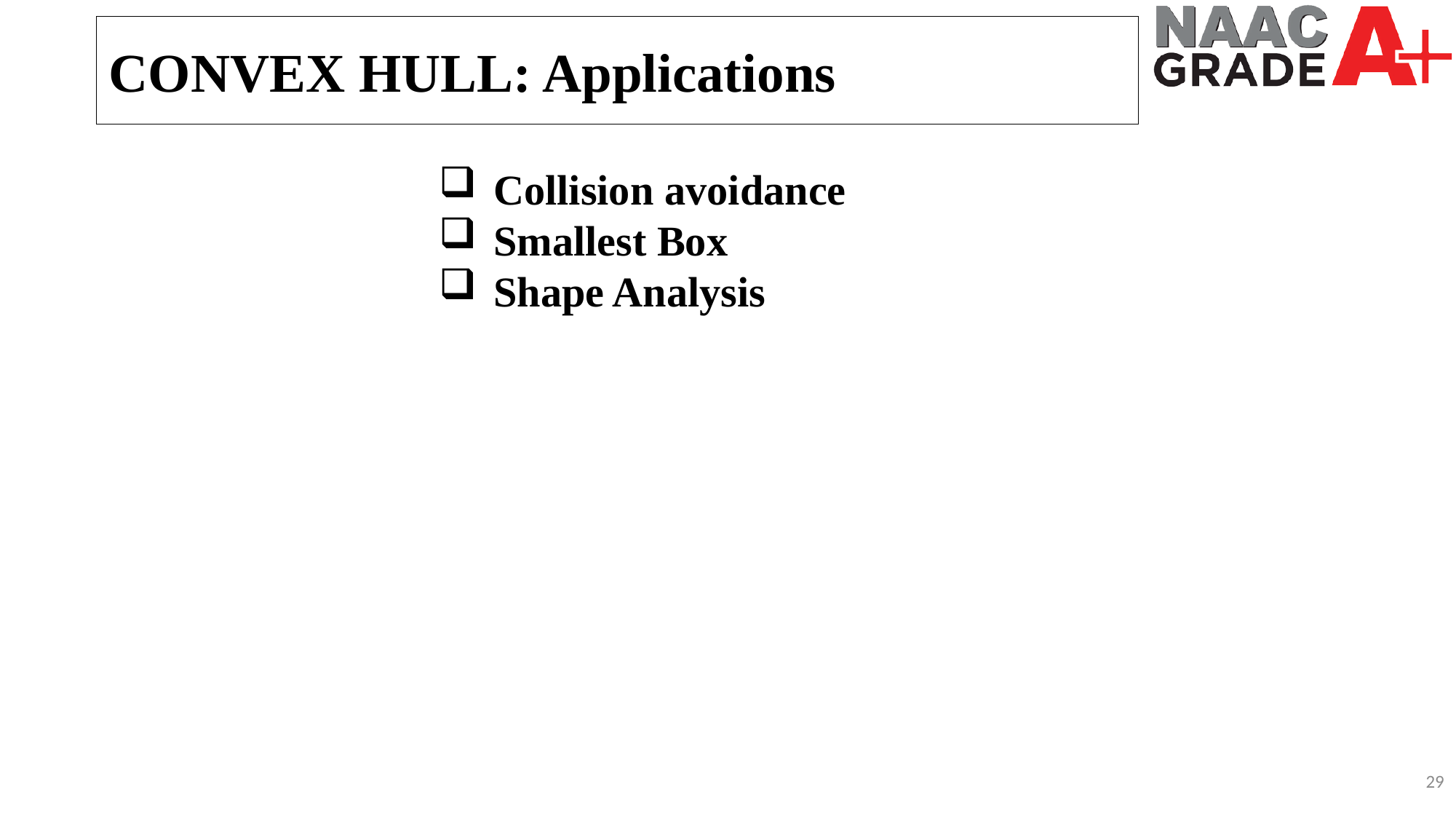

CONVEX HULL: Applications
Collision avoidance
Smallest Box
Shape Analysis
29